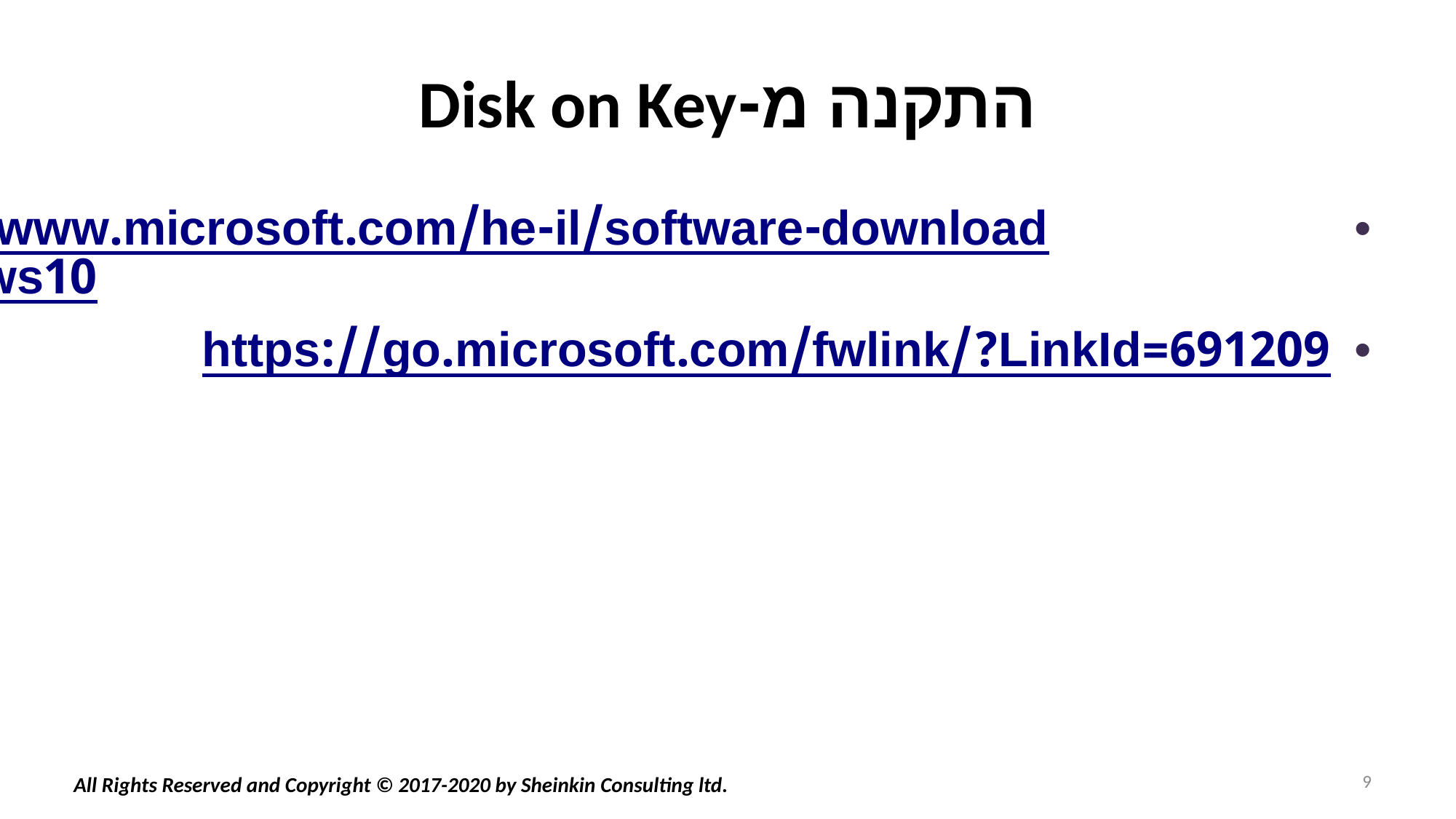

# התקנה מ-Disk on Key
https://www.microsoft.com/he-il/software-download/windows10
https://go.microsoft.com/fwlink/?LinkId=691209

9